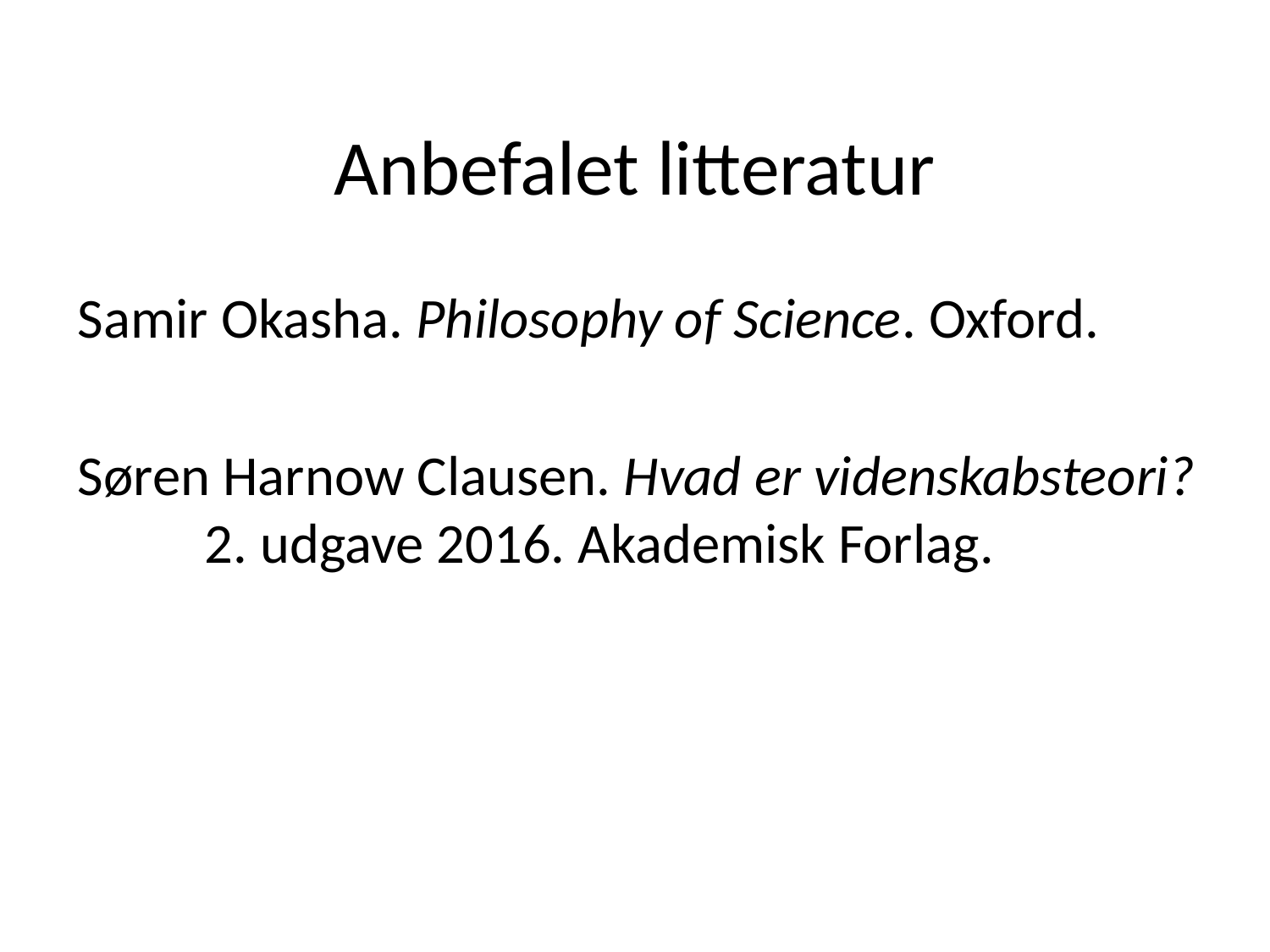

# Anbefalet litteratur
Samir Okasha. Philosophy of Science. Oxford.

Søren Harnow Clausen. Hvad er videnskabsteori? 	2. udgave 2016. Akademisk Forlag.